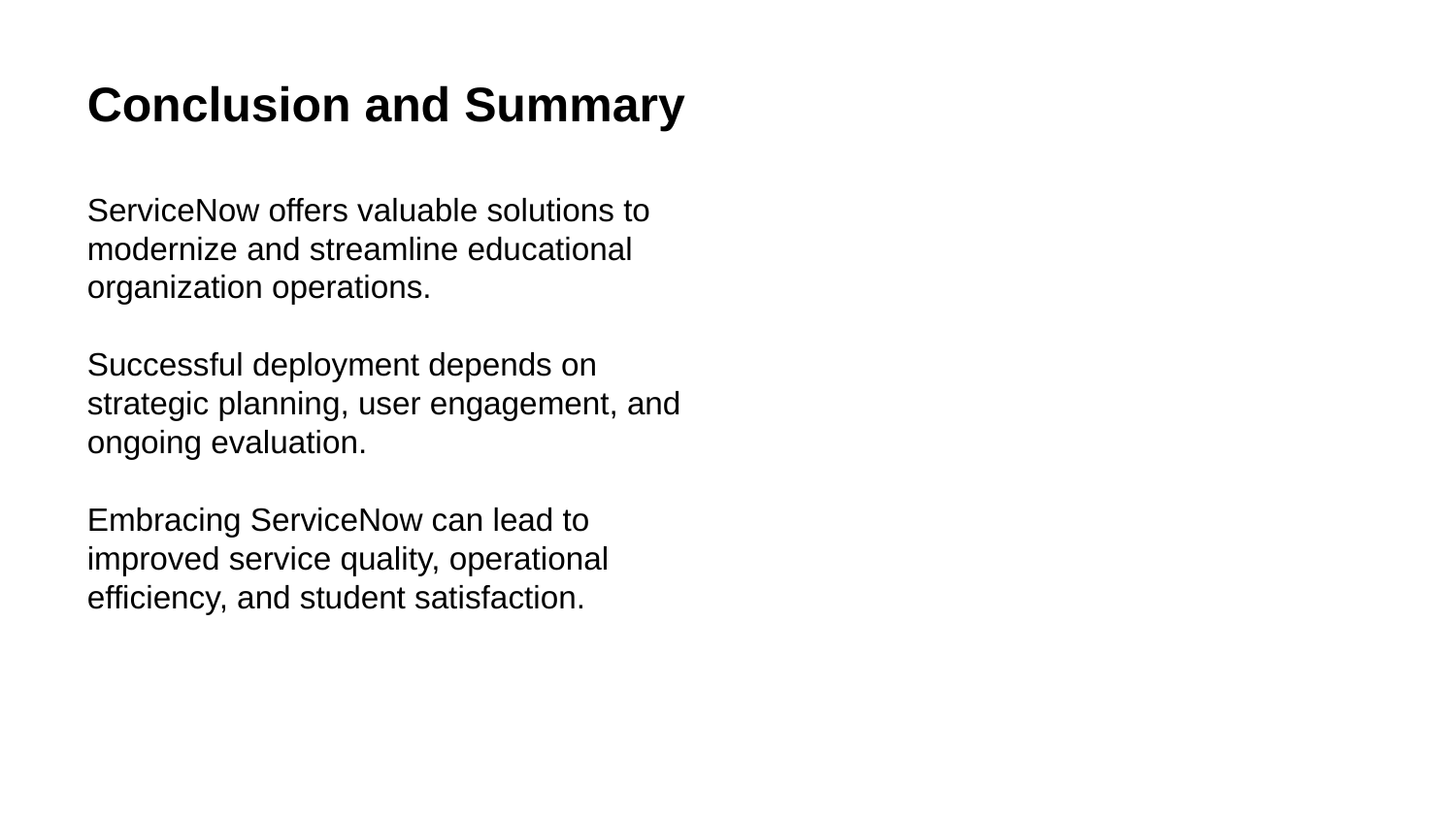

Conclusion and Summary
ServiceNow offers valuable solutions to modernize and streamline educational organization operations.

Successful deployment depends on strategic planning, user engagement, and ongoing evaluation.

Embracing ServiceNow can lead to improved service quality, operational efficiency, and student satisfaction.